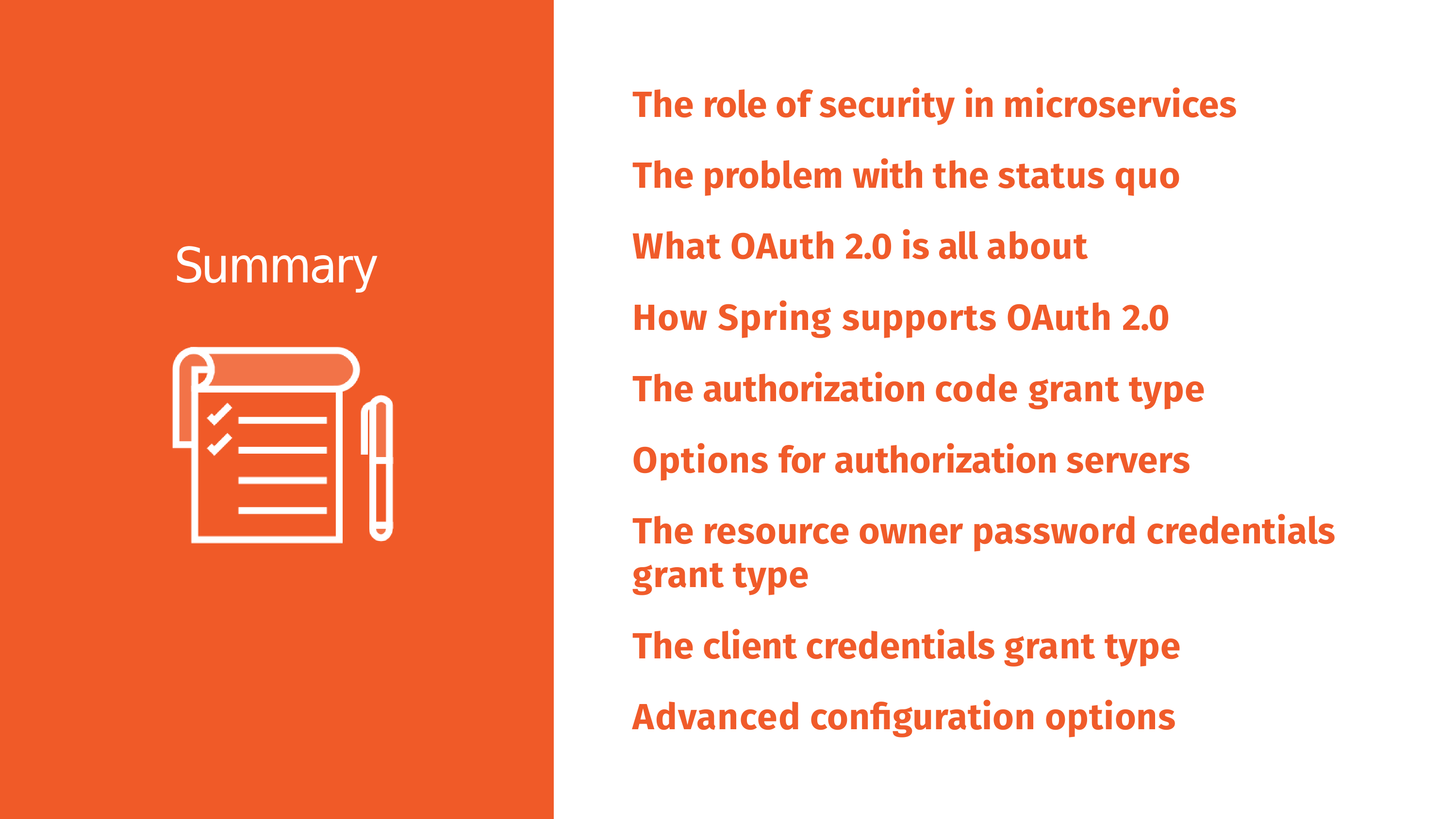

The role of security in microservices
The problem with the status quo
What OAuth 2.0 is all about
How Spring supports OAuth 2.0  The authorization code grant type  Options for authorization servers
The resource owner password credentials  grant type
The client credentials grant type  Advanced configuration options
Summary
21